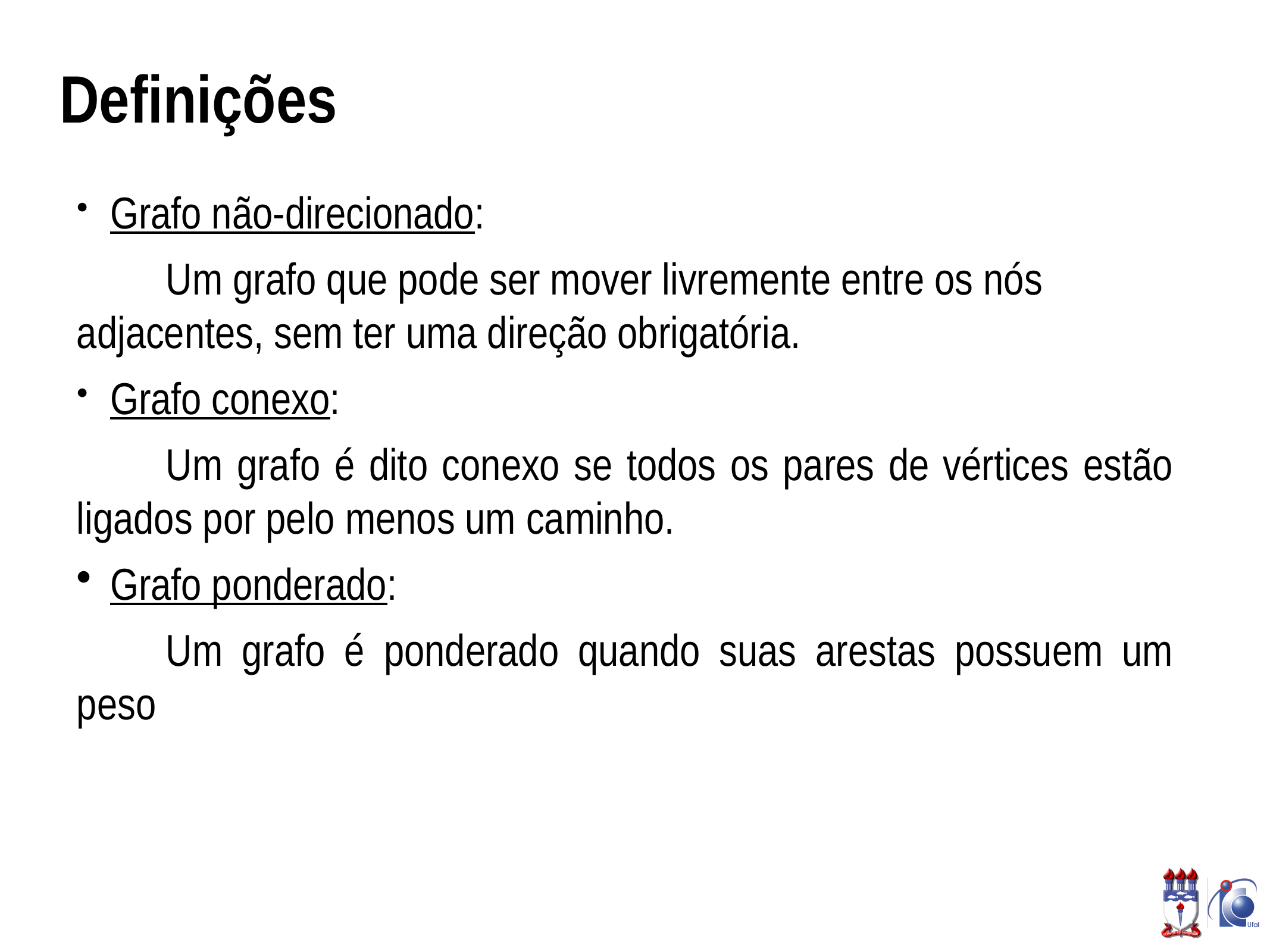

# Definições
Grafo não-direcionado:
	Um grafo que pode ser mover livremente entre os nós adjacentes, sem ter uma direção obrigatória.
Grafo conexo:
	Um grafo é dito conexo se todos os pares de vértices estão ligados por pelo menos um caminho.
Grafo ponderado:
	Um grafo é ponderado quando suas arestas possuem um peso